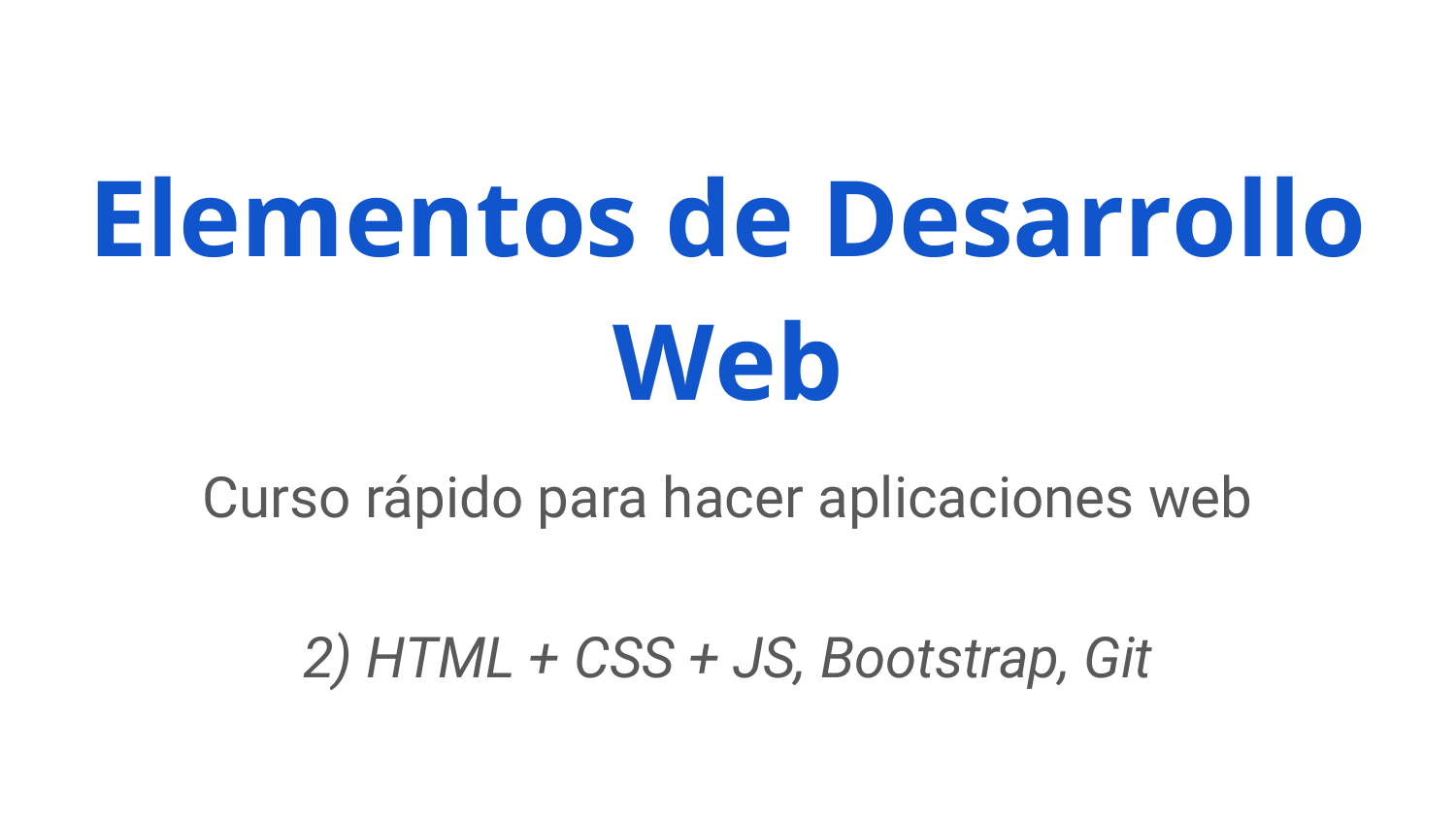

# Elementos de Desarrollo Web
Curso rápido para hacer aplicaciones web
2) HTML + CSS + JS, Bootstrap, Git